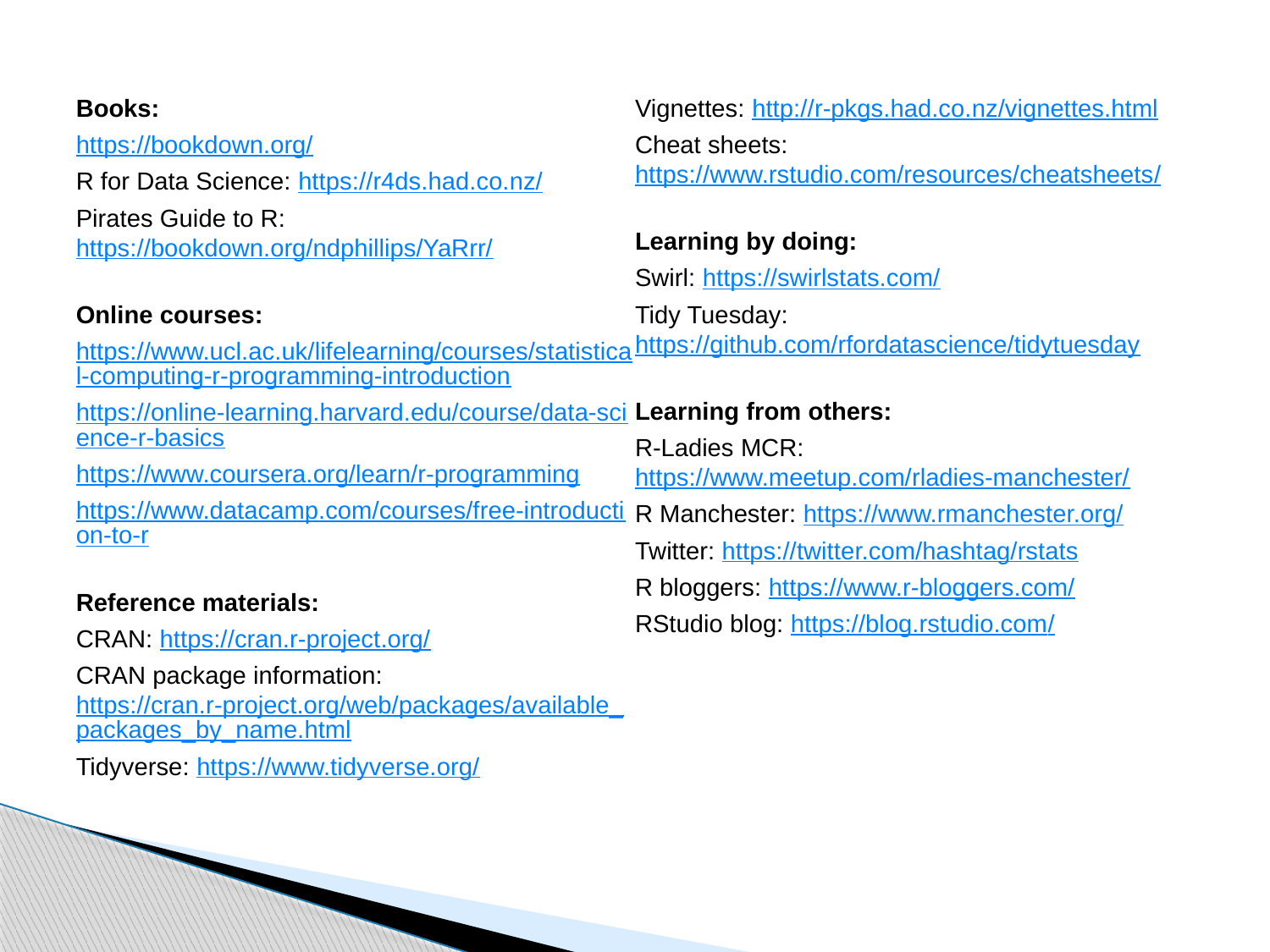

Books:
https://bookdown.org/
R for Data Science: https://r4ds.had.co.nz/
Pirates Guide to R: https://bookdown.org/ndphillips/YaRrr/

Online courses:
https://www.ucl.ac.uk/lifelearning/courses/statistical-computing-r-programming-introduction
https://online-learning.harvard.edu/course/data-science-r-basics
https://www.coursera.org/learn/r-programming
https://www.datacamp.com/courses/free-introduction-to-r

Reference materials:
CRAN: https://cran.r-project.org/
CRAN package information: https://cran.r-project.org/web/packages/available_packages_by_name.html
Tidyverse: https://www.tidyverse.org/
Vignettes: http://r-pkgs.had.co.nz/vignettes.html
Cheat sheets: https://www.rstudio.com/resources/cheatsheets/

Learning by doing:
Swirl: https://swirlstats.com/
Tidy Tuesday: https://github.com/rfordatascience/tidytuesday

Learning from others:
R-Ladies MCR: https://www.meetup.com/rladies-manchester/
R Manchester: https://www.rmanchester.org/
Twitter: https://twitter.com/hashtag/rstats
R bloggers: https://www.r-bloggers.com/
RStudio blog: https://blog.rstudio.com/